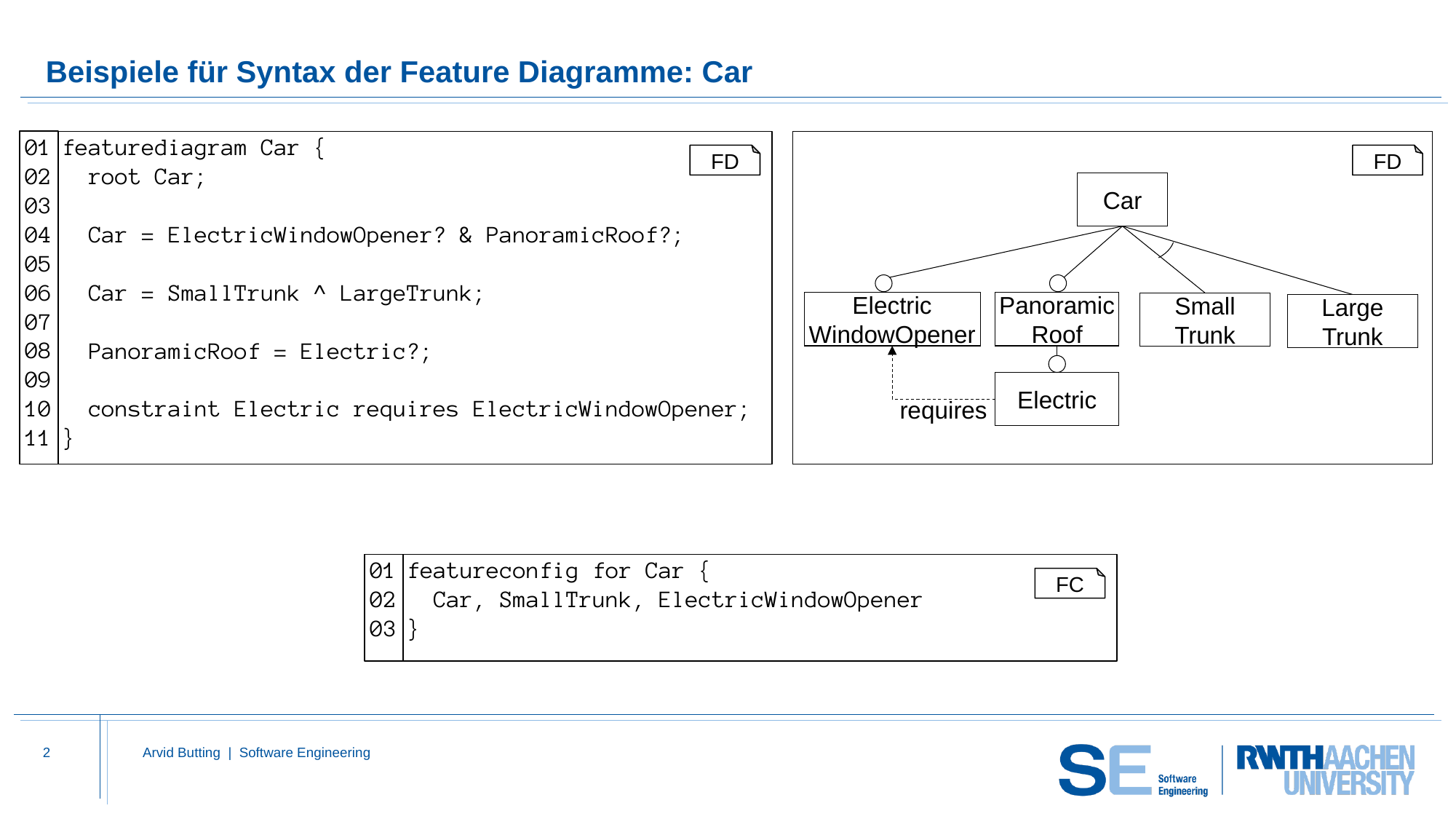

# Beispiele für Syntax der Feature Diagramme: Car
01
02
03
04
05
06
07
08
09
10
11
featurediagram Car {
  root Car;

  Car = ElectricWindowOpener? & PanoramicRoof?;

  Car = SmallTrunk ^ LargeTrunk;

  PanoramicRoof = Electric?;

  constraint Electric requires ElectricWindowOpener;
}

FD
FD
Car

Electric WindowOpener
Panoramic
Roof
Small
Trunk
Large
Trunk

Electric
requires
01
02
03

featureconfig for Car {
  Car, SmallTrunk, ElectricWindowOpener
}
FC